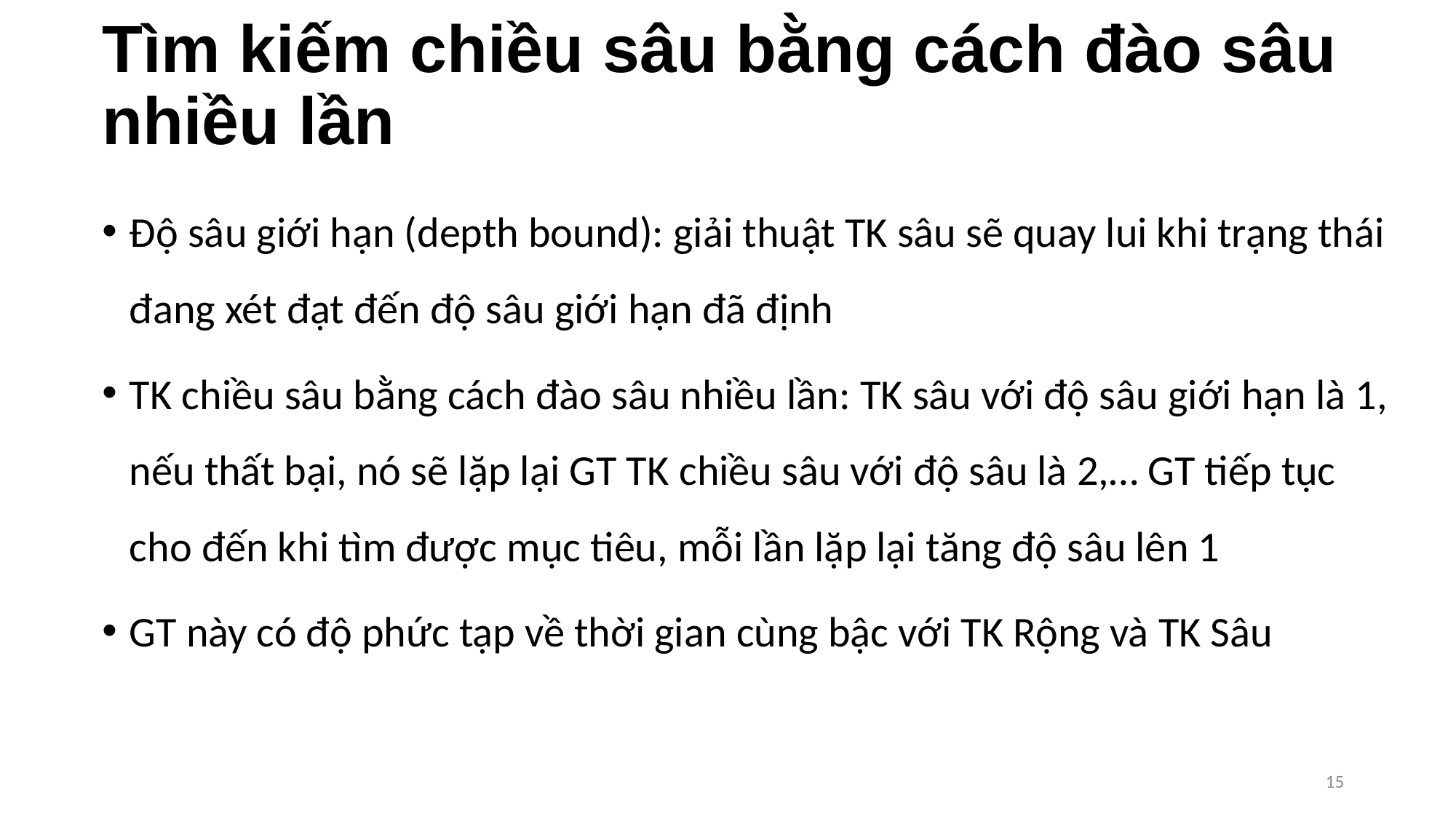

# Tìm kiếm chiều sâu bằng cách đào sâu nhiều lần
Độ sâu giới hạn (depth bound): giải thuật TK sâu sẽ quay lui khi trạng thái đang xét đạt đến độ sâu giới hạn đã định
TK chiều sâu bằng cách đào sâu nhiều lần: TK sâu với độ sâu giới hạn là 1, nếu thất bại, nó sẽ lặp lại GT TK chiều sâu với độ sâu là 2,… GT tiếp tục cho đến khi tìm được mục tiêu, mỗi lần lặp lại tăng độ sâu lên 1
GT này có độ phức tạp về thời gian cùng bậc với TK Rộng và TK Sâu
15